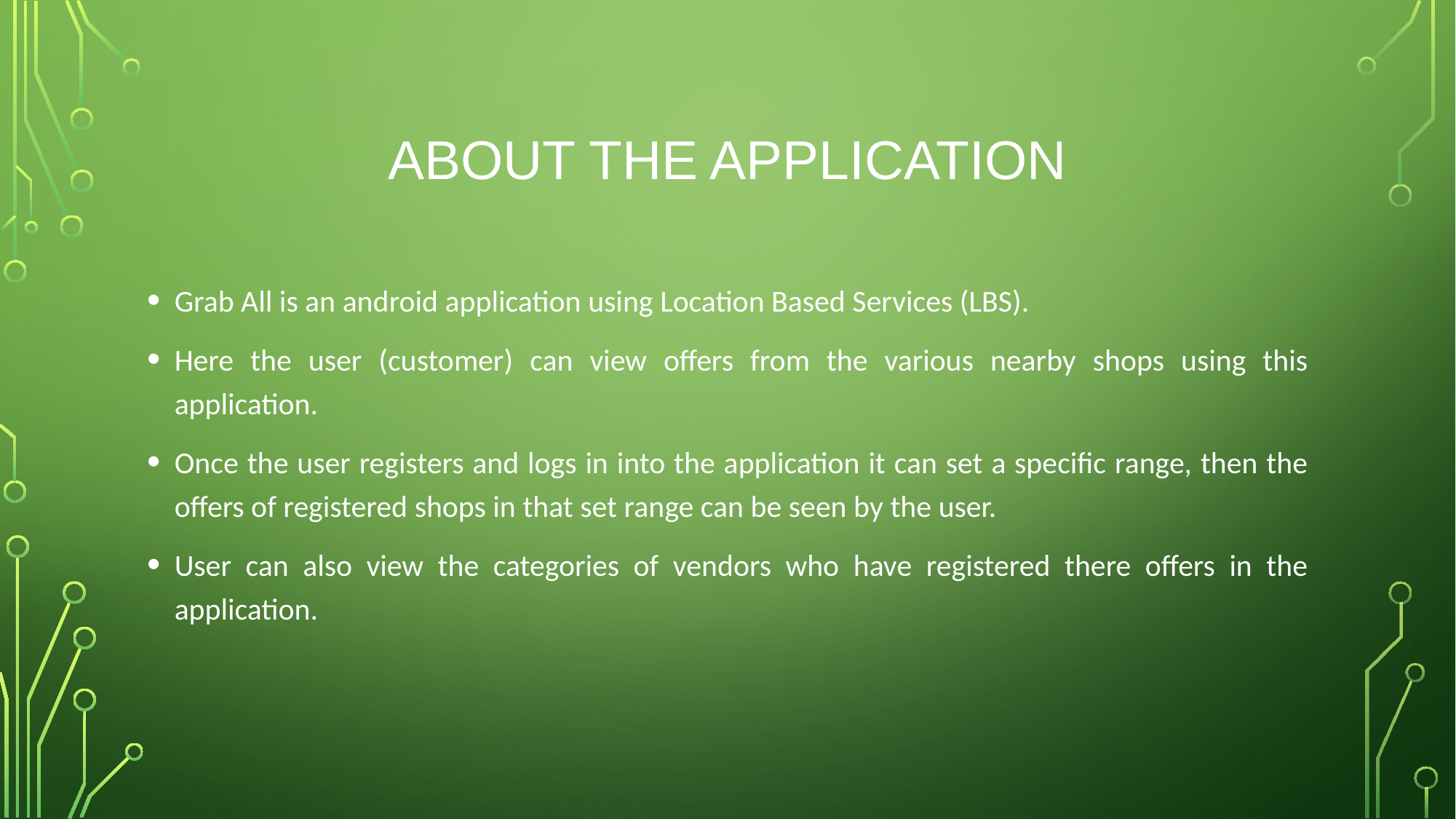

# ABOUT THE APPLICATION
Grab All is an android application using Location Based Services (LBS).
Here the user (customer) can view offers from the various nearby shops using this application.
Once the user registers and logs in into the application it can set a specific range, then the offers of registered shops in that set range can be seen by the user.
User can also view the categories of vendors who have registered there offers in the application.